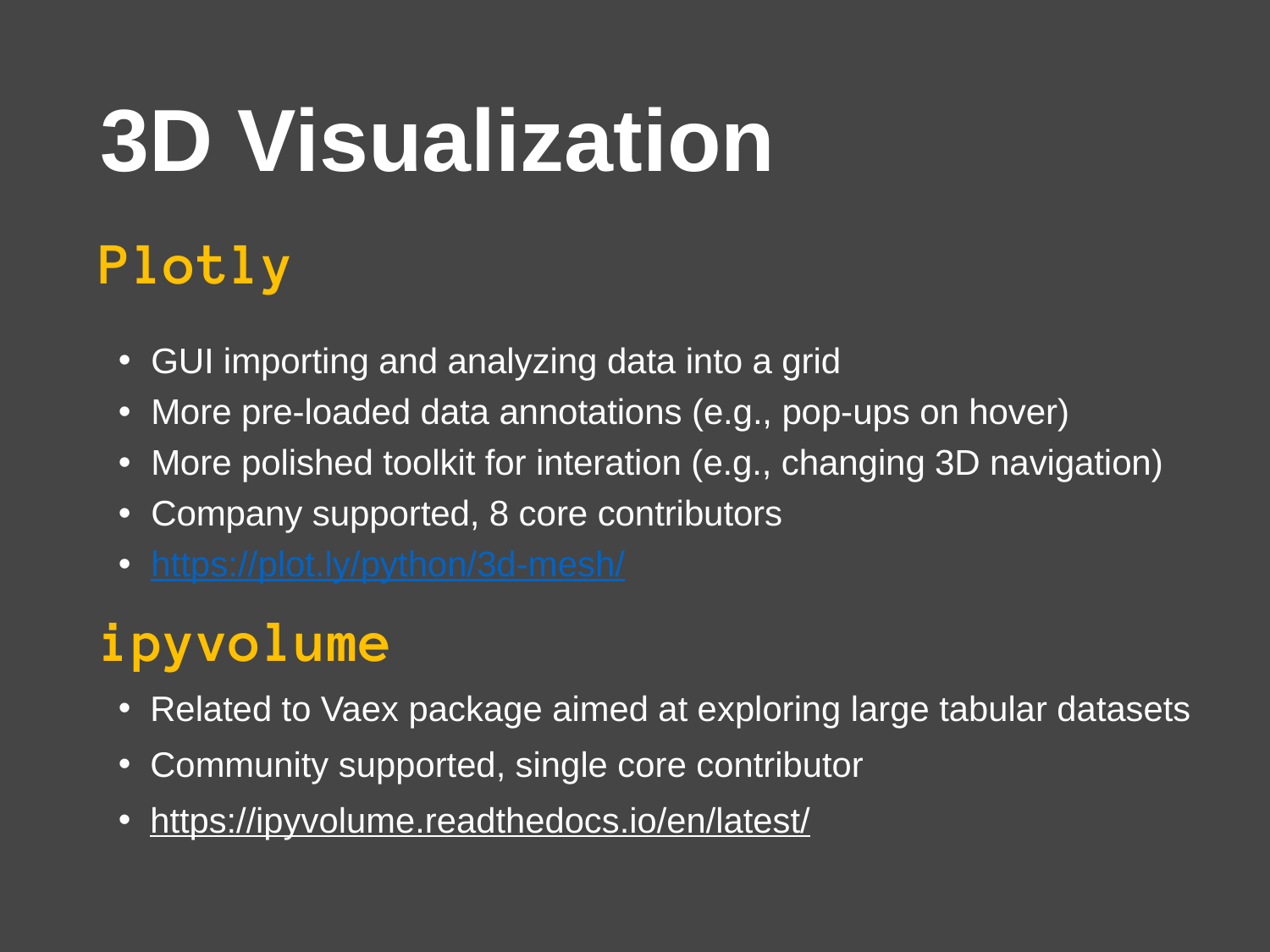

# 3D Visualization
Plotly
GUI importing and analyzing data into a grid
More pre-loaded data annotations (e.g., pop-ups on hover)
More polished toolkit for interation (e.g., changing 3D navigation)
Company supported, 8 core contributors
https://plot.ly/python/3d-mesh/

ipyvolume
Related to Vaex package aimed at exploring large tabular datasets
Community supported, single core contributor
https://ipyvolume.readthedocs.io/en/latest/